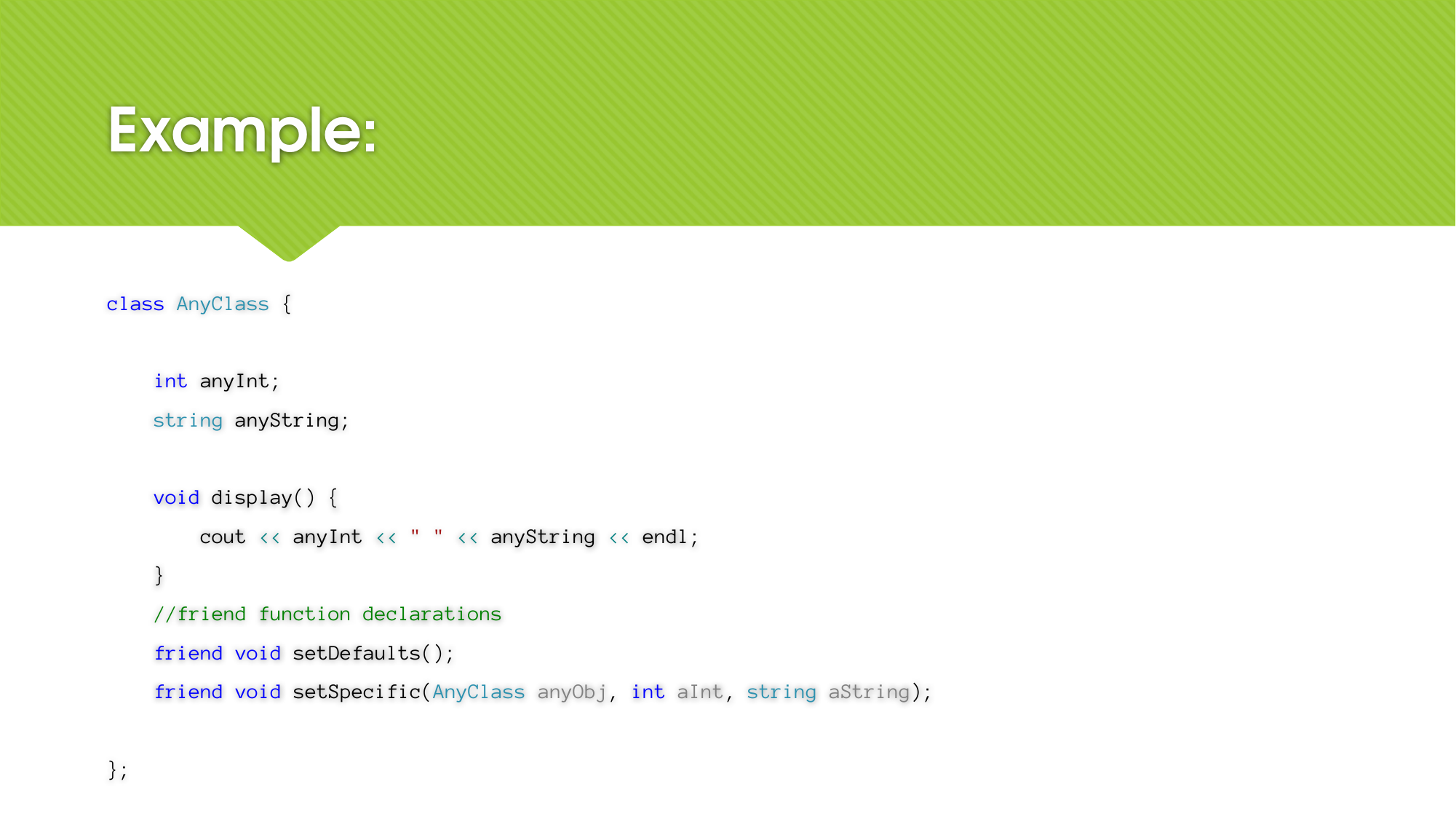

# Example:
class AnyClass {

    int anyInt;
    string anyString;

    void display() {
        cout << anyInt << " " << anyString << endl;
    }
    //friend function declarations
    friend void setDefaults();
    friend void setSpecific(AnyClass anyObj, int aInt, string aString);

};